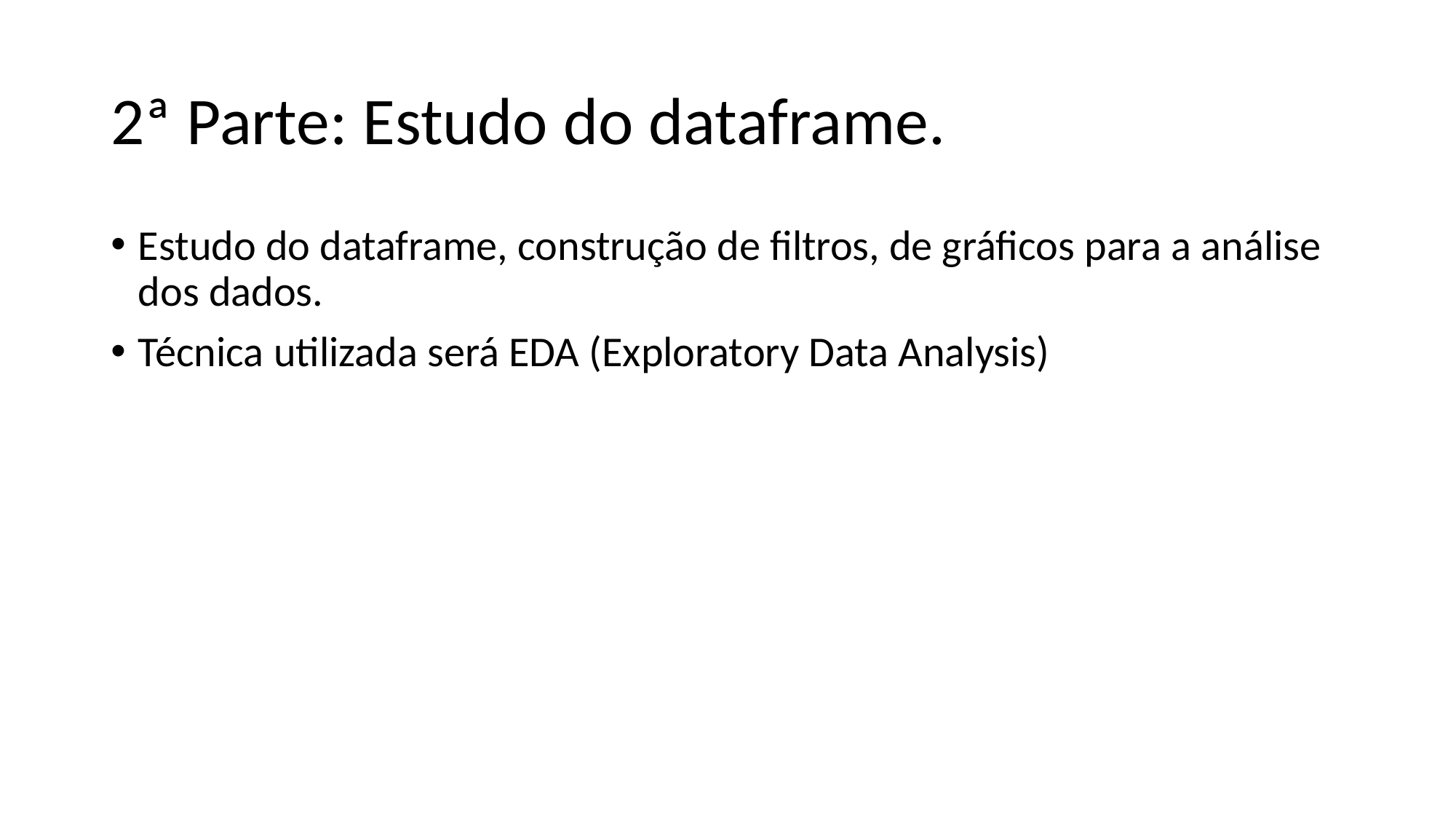

# 2ª Parte: Estudo do dataframe.
Estudo do dataframe, construção de filtros, de gráficos para a análise dos dados.
Técnica utilizada será EDA (Exploratory Data Analysis)